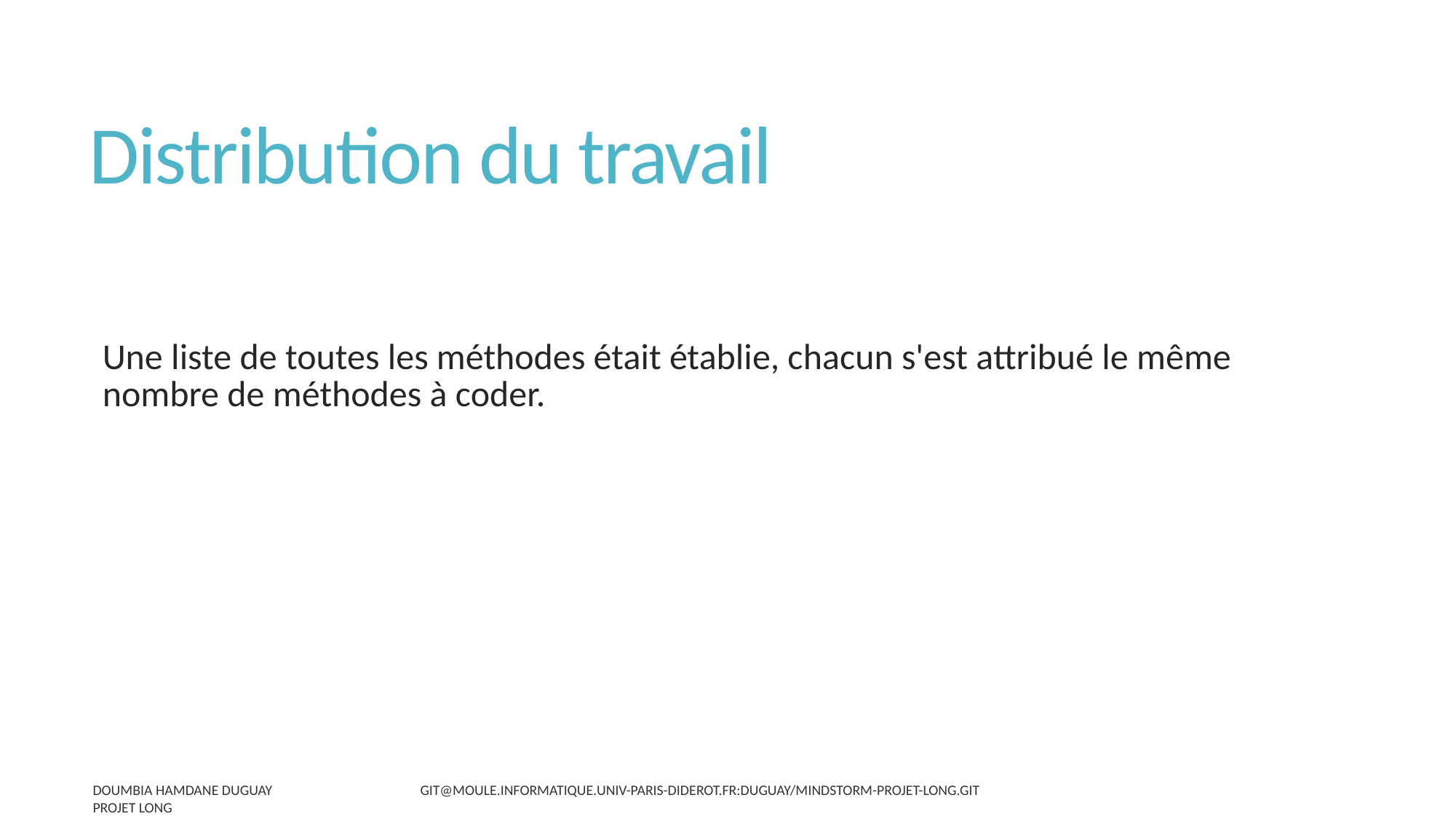

# Distribution du travail
Une liste de toutes les méthodes était établie, chacun s'est attribué le même nombre de méthodes à coder.
Doumbia Hamdane Duguay    		git@moule.informatique.univ-paris-diderot.fr:duguay/mindstorm-projet-long.git 				Projet LONG